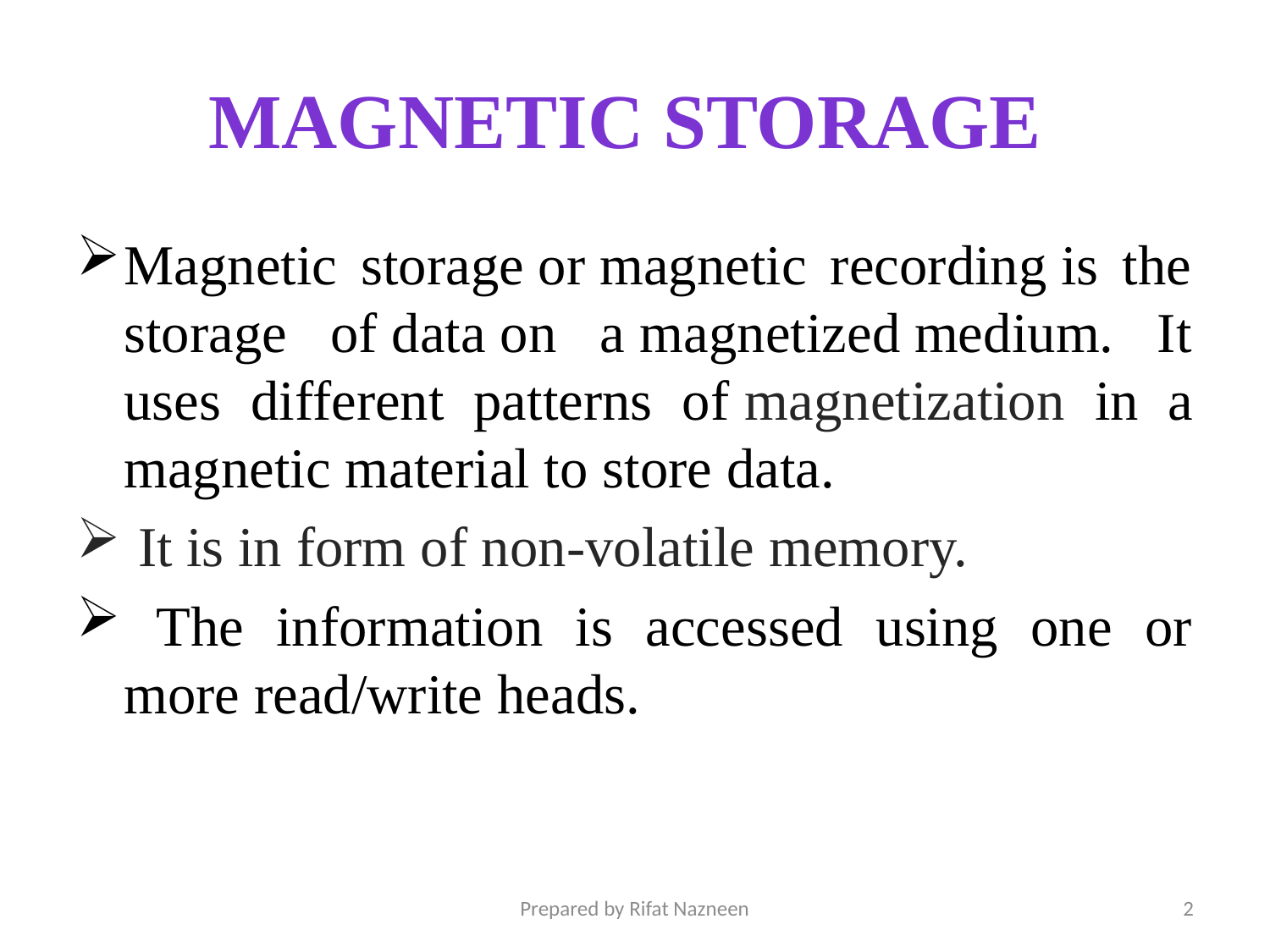

# Magnetic Storage
Magnetic storage or magnetic recording is the storage of data on a magnetized medium. It uses different patterns of magnetization in a magnetic material to store data.
 It is in form of non-volatile memory.
 The information is accessed using one or more read/write heads.
Prepared by Rifat Nazneen
2